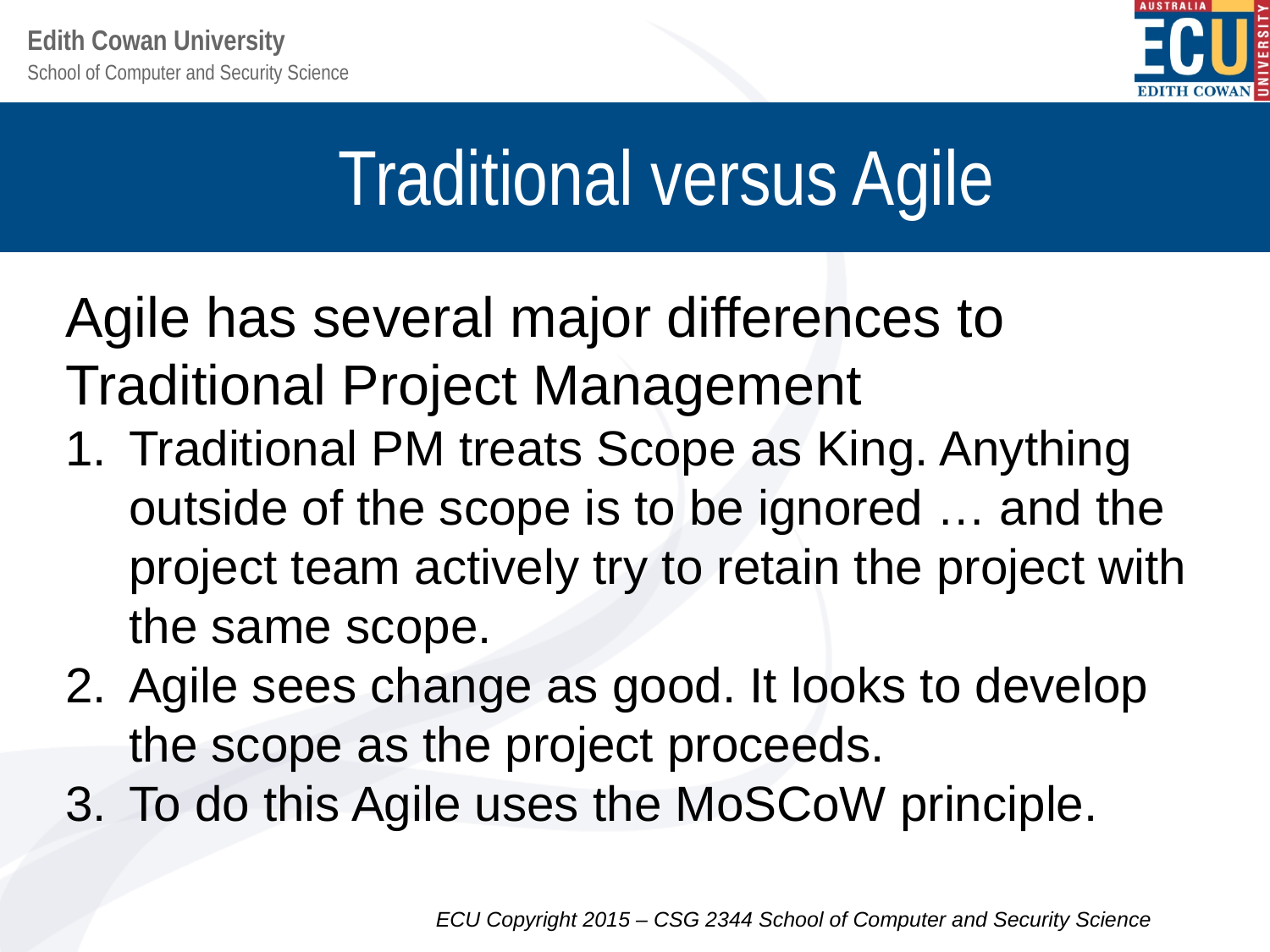

# Traditional versus Agile
Agile has several major differences to Traditional Project Management
Traditional PM treats Scope as King. Anything outside of the scope is to be ignored … and the project team actively try to retain the project with the same scope.
Agile sees change as good. It looks to develop the scope as the project proceeds.
To do this Agile uses the MoSCoW principle.
ECU Copyright 2015 – CSG 2344 School of Computer and Security Science